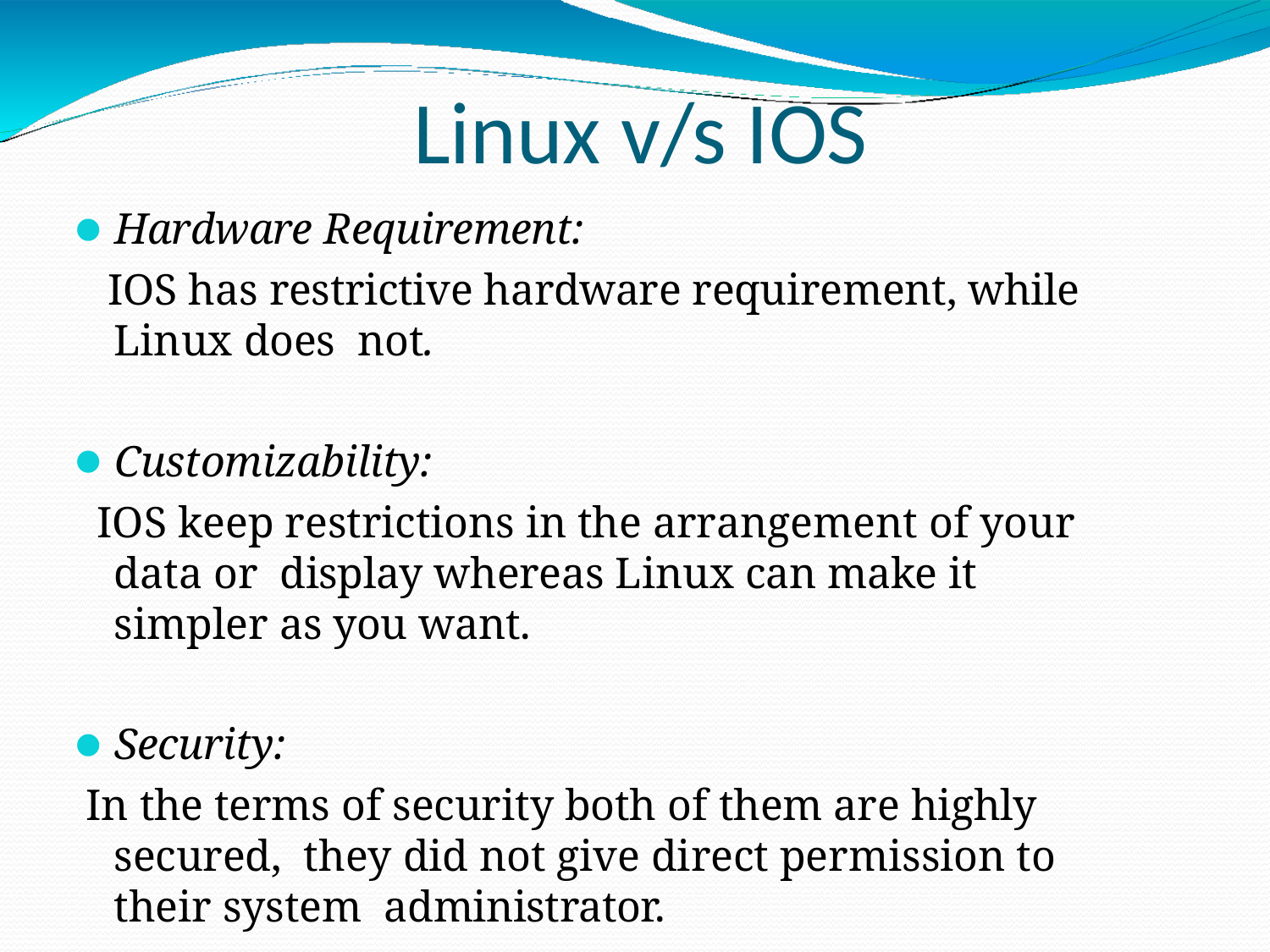

# Linux v/s IOS
Hardware Requirement:
IOS has restrictive hardware requirement, while Linux does  not.

Customizability:
IOS keep restrictions in the arrangement of your data or  display whereas Linux can make it simpler as you want.

Security:
In the terms of security both of them are highly secured,  they did not give direct permission to their system  administrator.